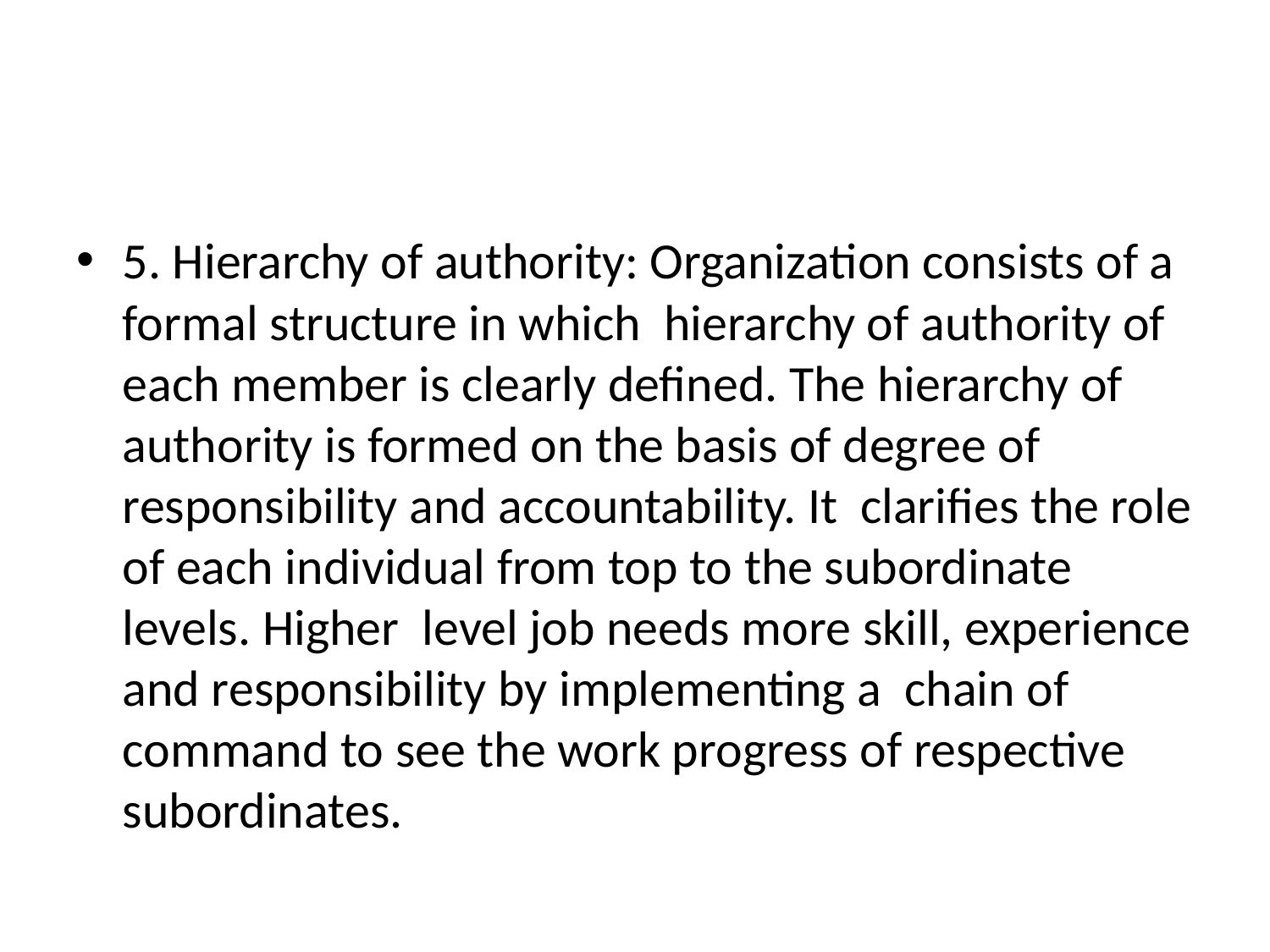

#
5. Hierarchy of authority: Organization consists of a formal structure in which  hierarchy of authority of each member is clearly defined. The hierarchy of  authority is formed on the basis of degree of responsibility and accountability. It  clarifies the role of each individual from top to the subordinate levels. Higher  level job needs more skill, experience and responsibility by implementing a  chain of command to see the work progress of respective subordinates.